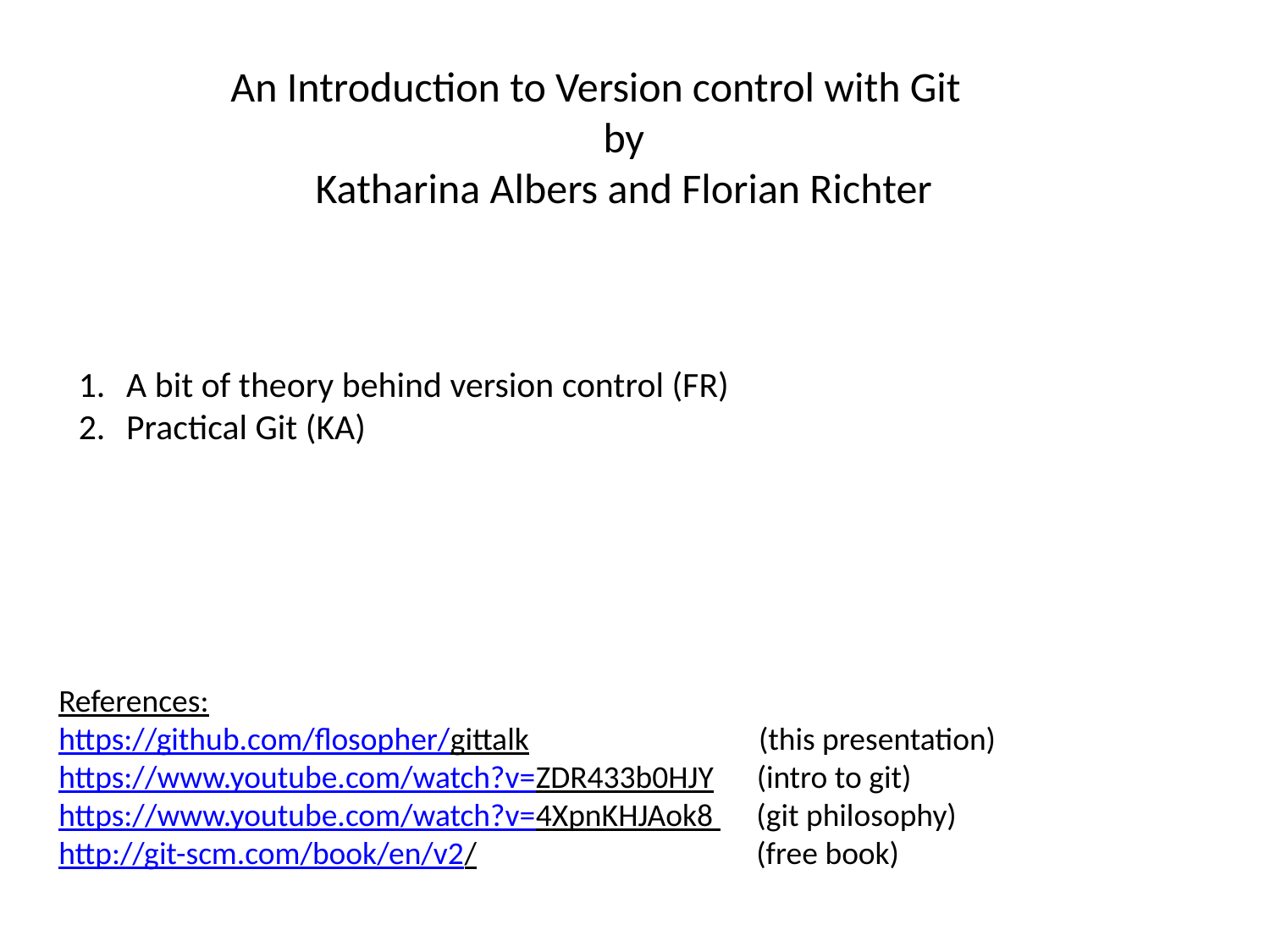

An Introduction to Version control with Git
by
Katharina Albers and Florian Richter
A bit of theory behind version control (FR)
Practical Git (KA)
References:
https://github.com/flosopher/gittalk                                (this presentation)
https://www.youtube.com/watch?v=ZDR433b0HJY      (intro to git)
https://www.youtube.com/watch?v=4XpnKHJAok8      (git philosophy)
http://git-scm.com/book/en/v2/                                       (free book)